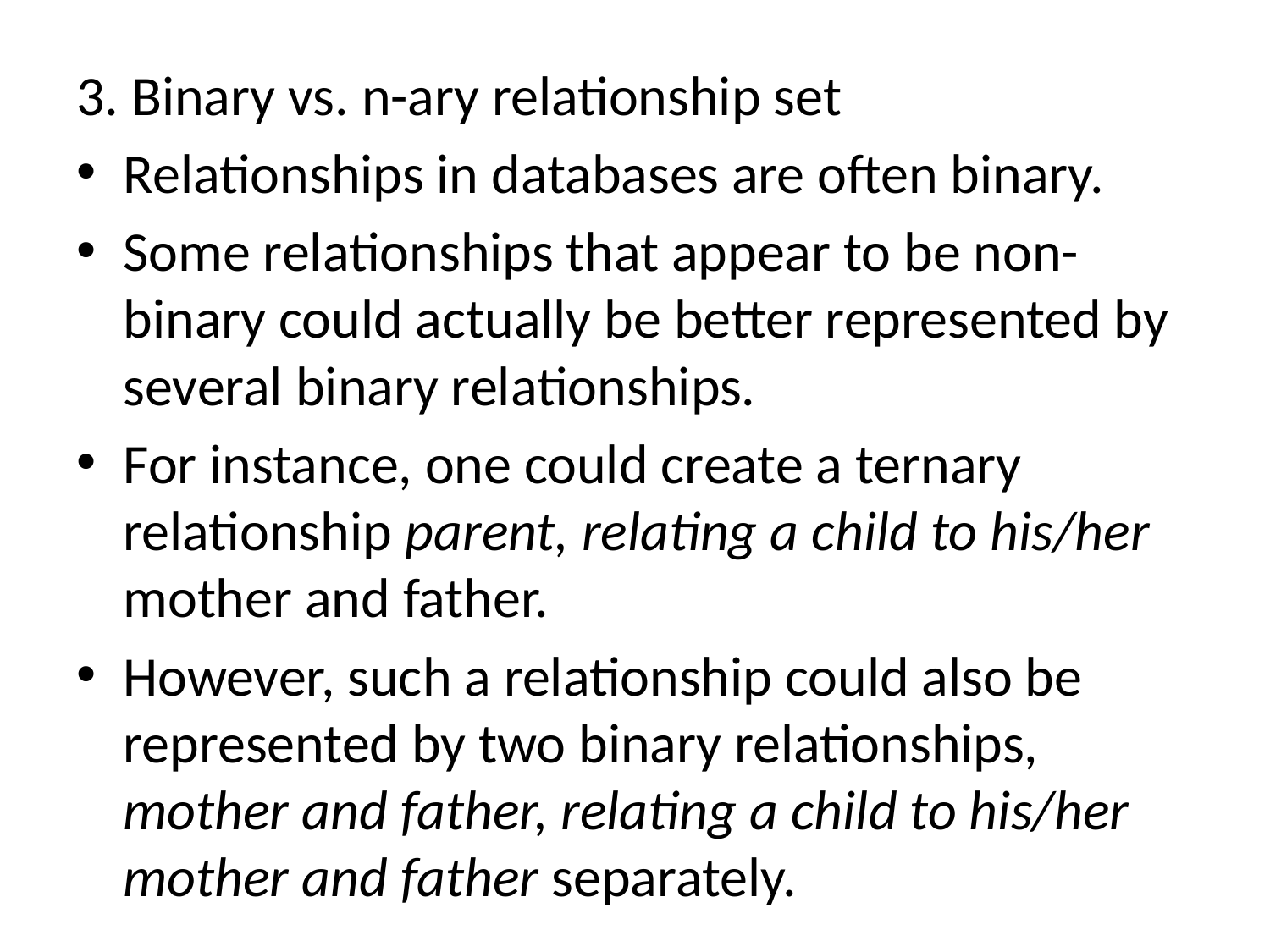

3. Binary vs. n-ary relationship set
Relationships in databases are often binary.
Some relationships that appear to be non-binary could actually be better represented by several binary relationships.
For instance, one could create a ternary relationship parent, relating a child to his/her mother and father.
However, such a relationship could also be represented by two binary relationships, mother and father, relating a child to his/her mother and father separately.